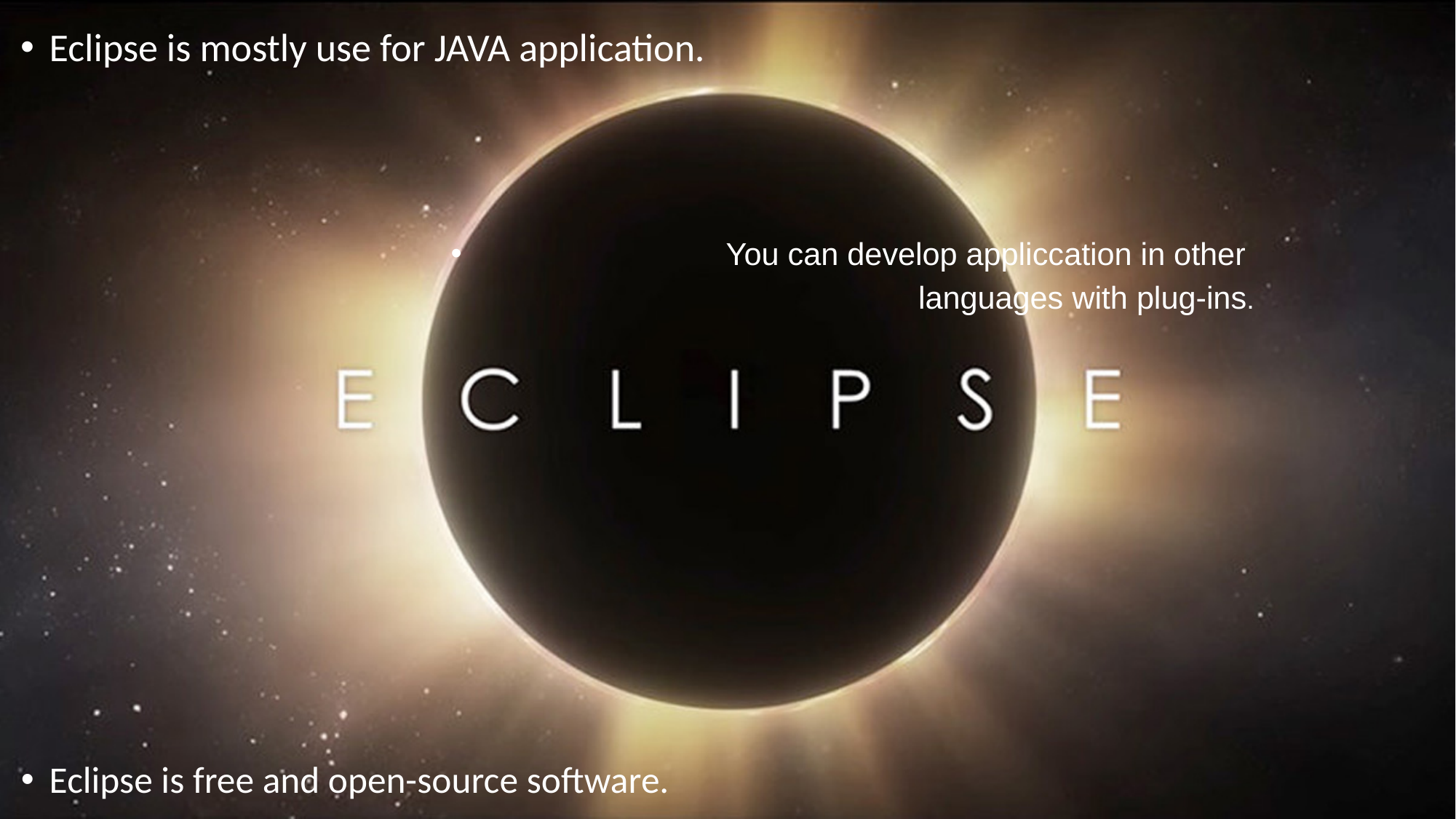

Eclipse is mostly use for JAVA application.

You can develop appliccation in other
languages with plug-ins.

Eclipse is free and open-source software.